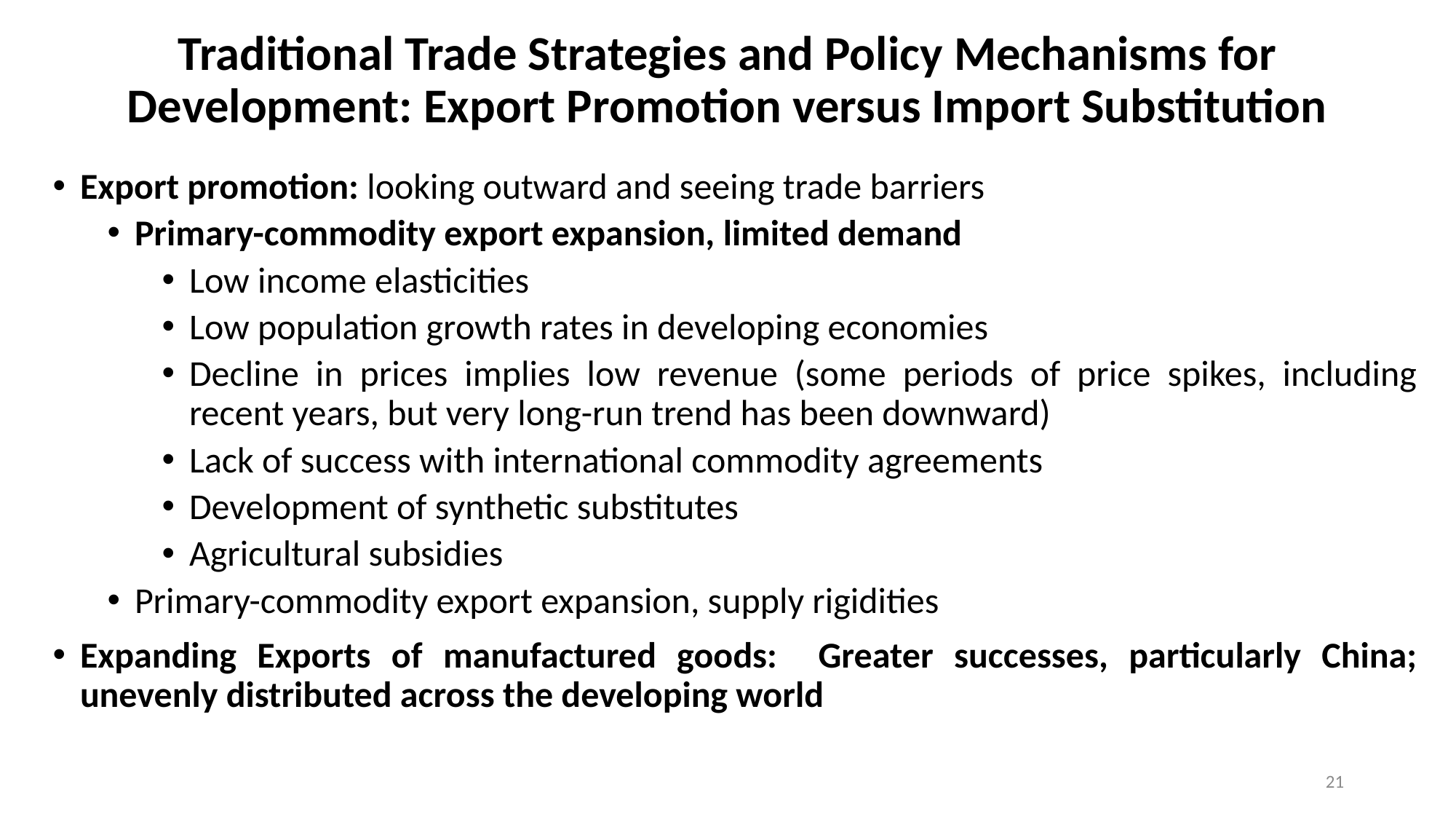

# Traditional Trade Strategies and Policy Mechanisms for Development: Export Promotion versus Import Substitution
Export promotion: looking outward and seeing trade barriers
Primary-commodity export expansion, limited demand
Low income elasticities
Low population growth rates in developing economies
Decline in prices implies low revenue (some periods of price spikes, including recent years, but very long-run trend has been downward)
Lack of success with international commodity agreements
Development of synthetic substitutes
Agricultural subsidies
Primary-commodity export expansion, supply rigidities
Expanding Exports of manufactured goods:  Greater successes, particularly China; unevenly distributed across the developing world
21